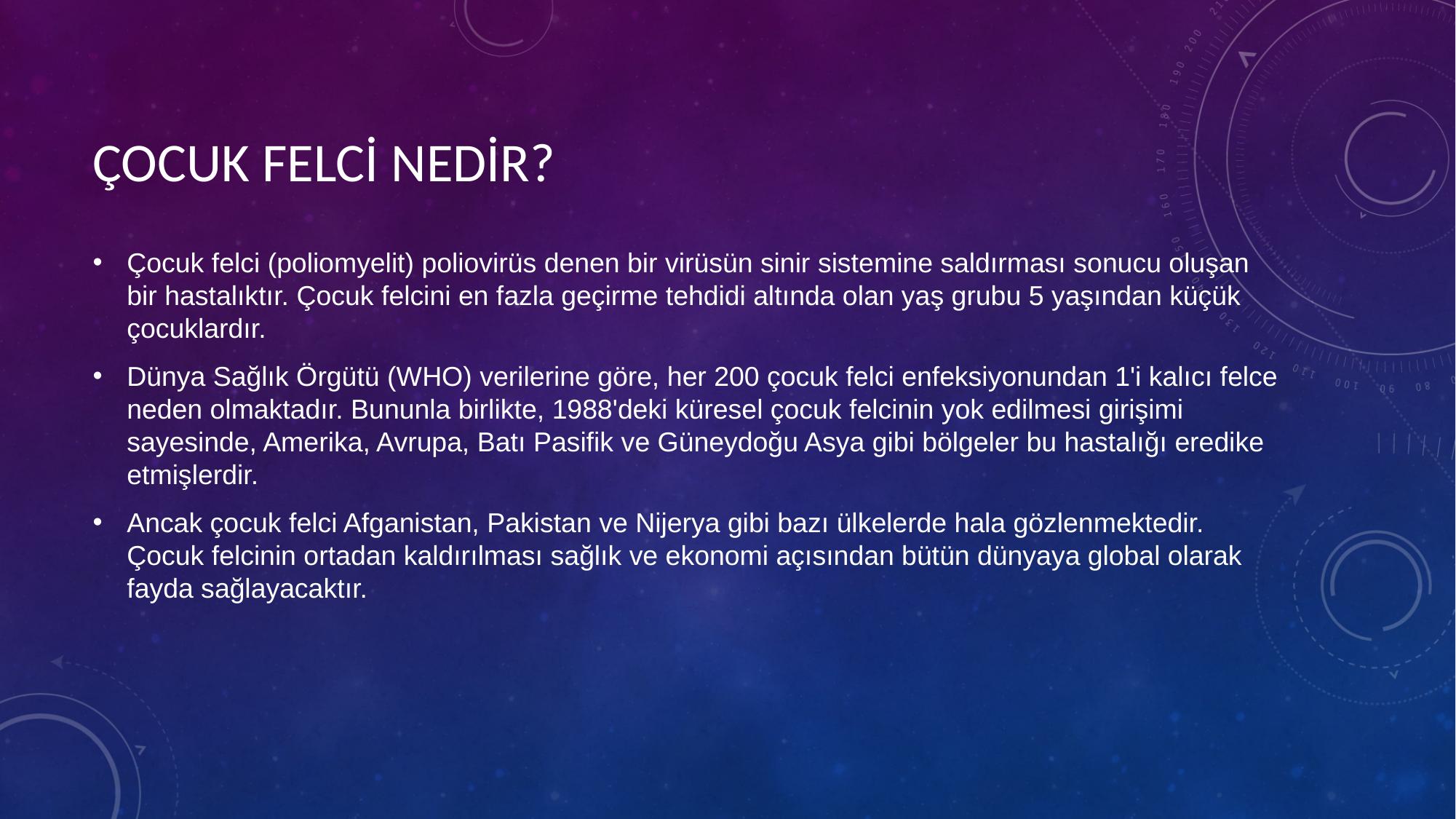

# Çocuk felci nedir?
Çocuk felci (poliomyelit) poliovirüs denen bir virüsün sinir sistemine saldırması sonucu oluşan bir hastalıktır. Çocuk felcini en fazla geçirme tehdidi altında olan yaş grubu 5 yaşından küçük çocuklardır.
Dünya Sağlık Örgütü (WHO) verilerine göre, her 200 çocuk felci enfeksiyonundan 1'i kalıcı felce neden olmaktadır. Bununla birlikte, 1988'deki küresel çocuk felcinin yok edilmesi girişimi sayesinde, Amerika, Avrupa, Batı Pasifik ve Güneydoğu Asya gibi bölgeler bu hastalığı eredike etmişlerdir.
Ancak çocuk felci Afganistan, Pakistan ve Nijerya gibi bazı ülkelerde hala gözlenmektedir. Çocuk felcinin ortadan kaldırılması sağlık ve ekonomi açısından bütün dünyaya global olarak fayda sağlayacaktır.